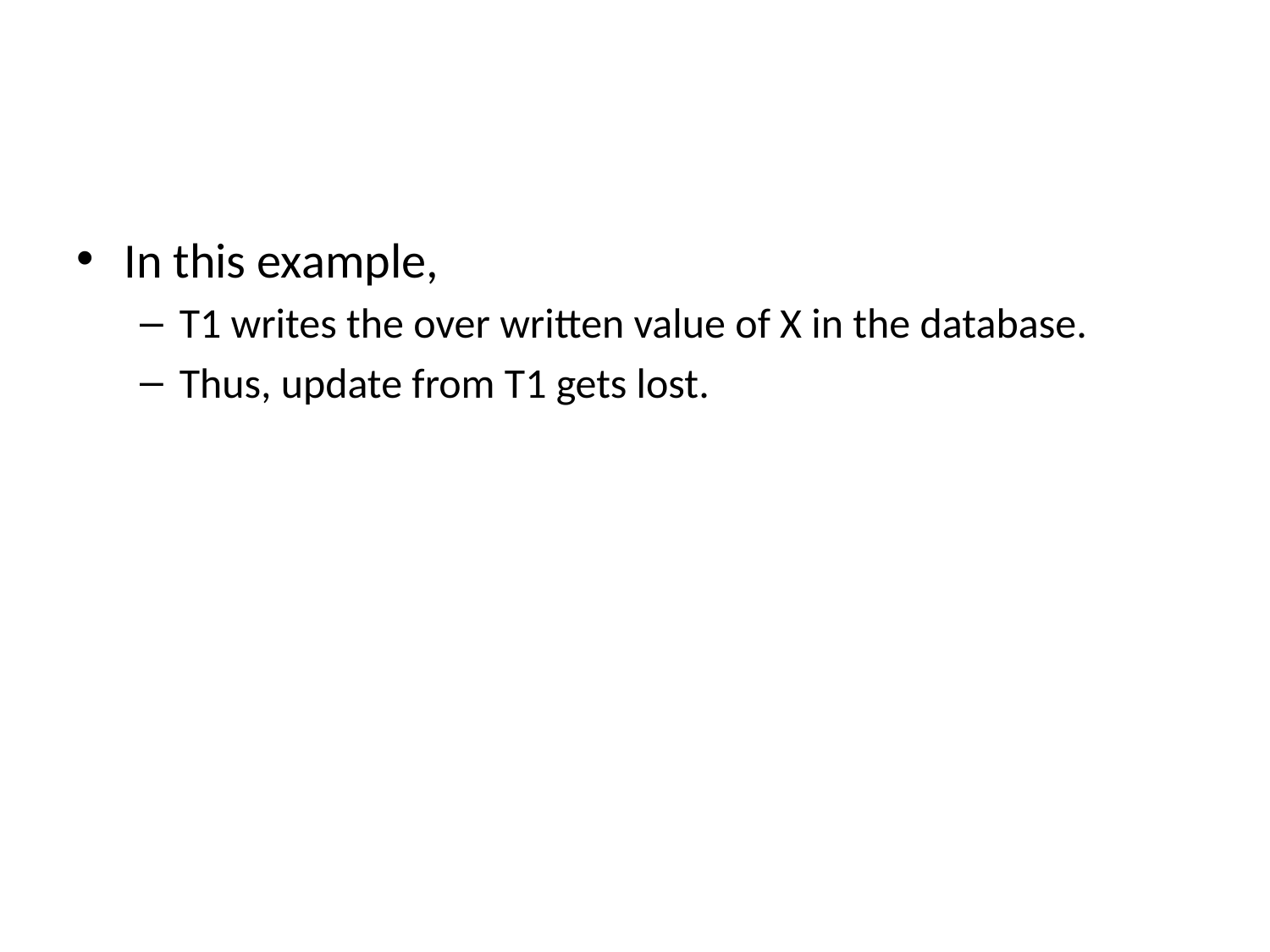

#
In this example,
T1 writes the over written value of X in the database.
Thus, update from T1 gets lost.